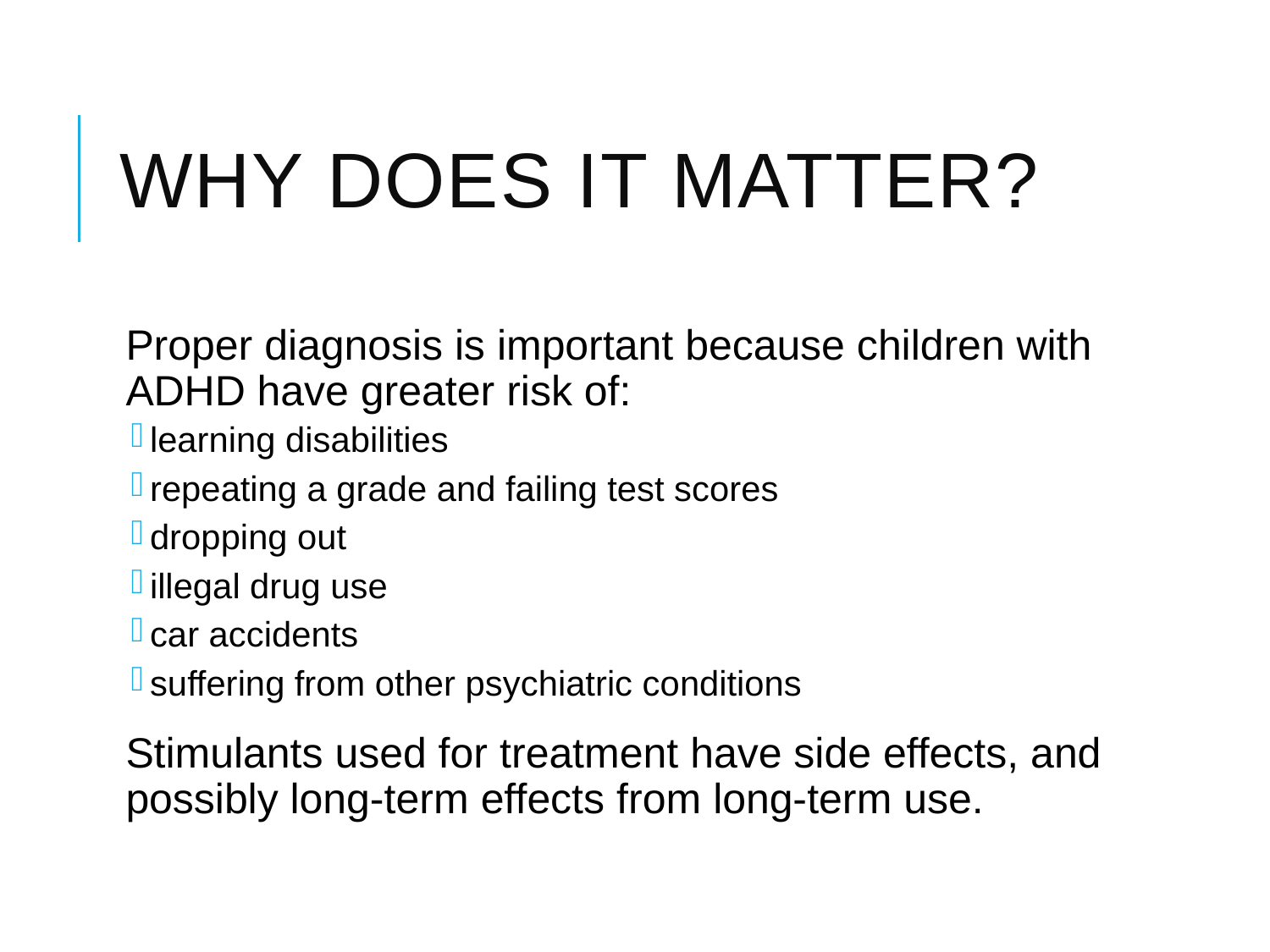

# Why does it matter?
Proper diagnosis is important because children with ADHD have greater risk of:
learning disabilities
repeating a grade and failing test scores
dropping out
illegal drug use
car accidents
suffering from other psychiatric conditions
Stimulants used for treatment have side effects, and possibly long-term effects from long-term use.